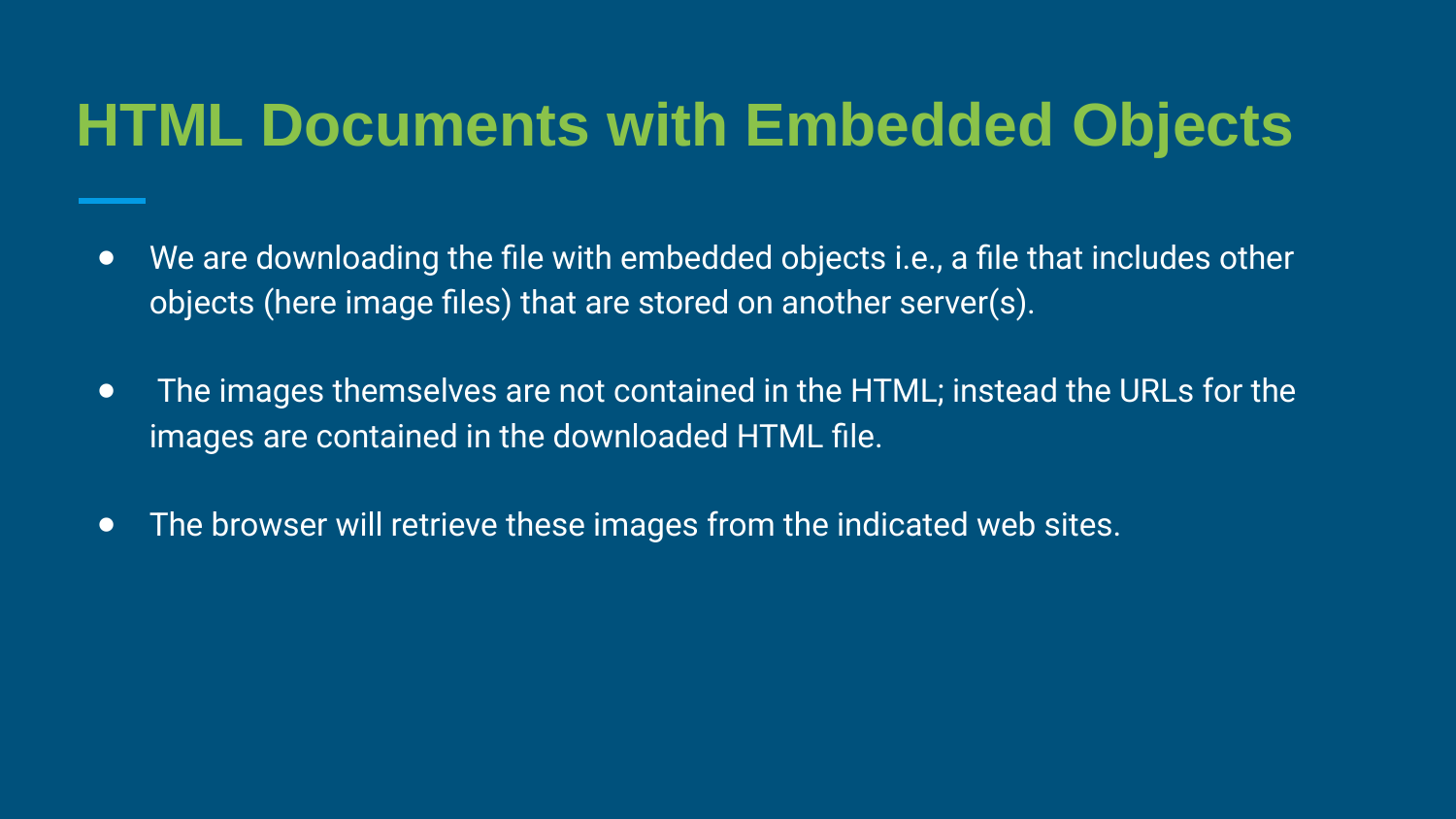

# HTML Documents with Embedded Objects

We are downloading the file with embedded objects i.e., a file that includes other objects (here image files) that are stored on another server(s).

 The images themselves are not contained in the HTML; instead the URLs for the images are contained in the downloaded HTML file.

The browser will retrieve these images from the indicated web sites.